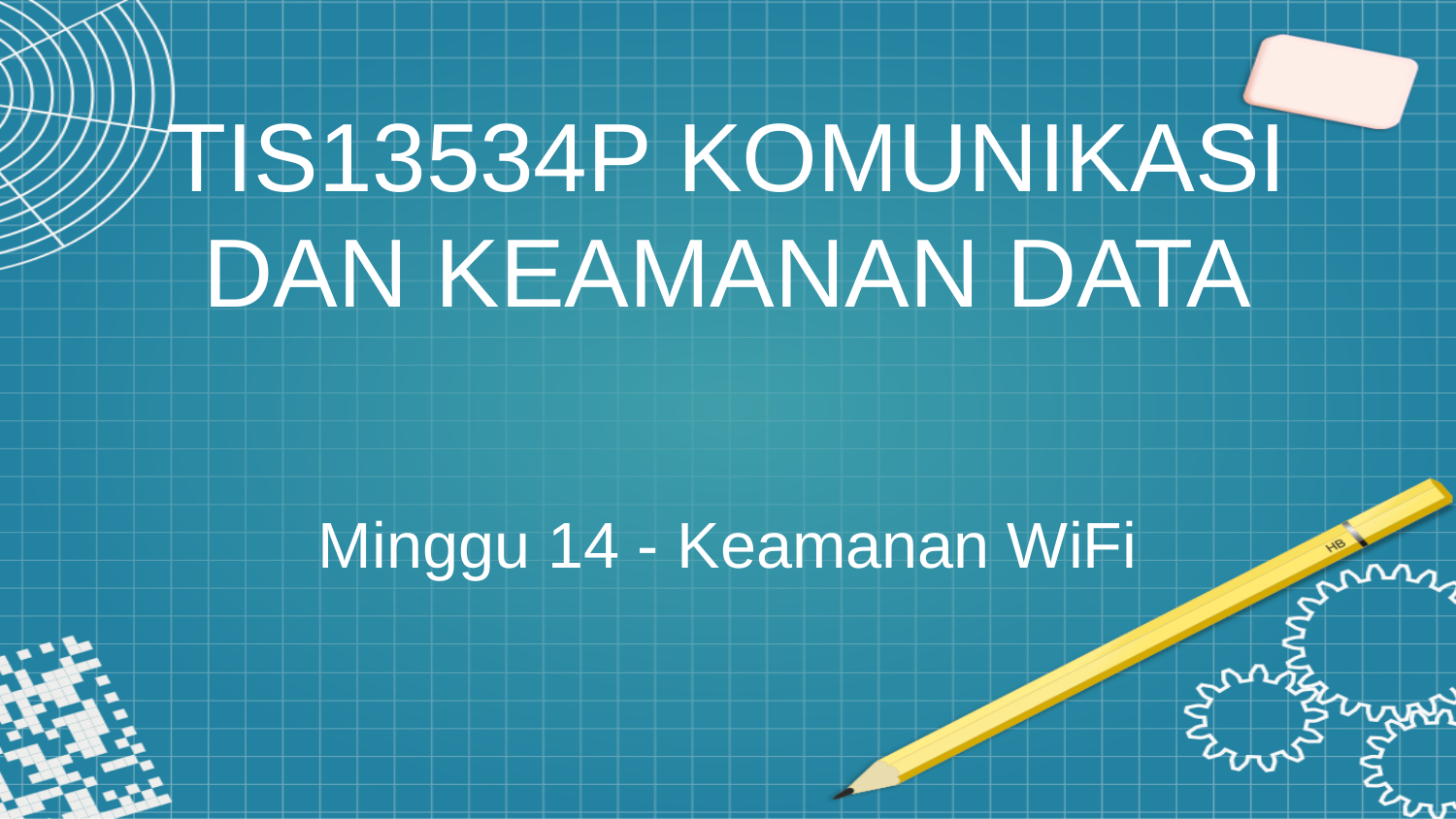

TIS13534P KOMUNIKASI DAN KEAMANAN DATA
Minggu 14 - Keamanan WiFi